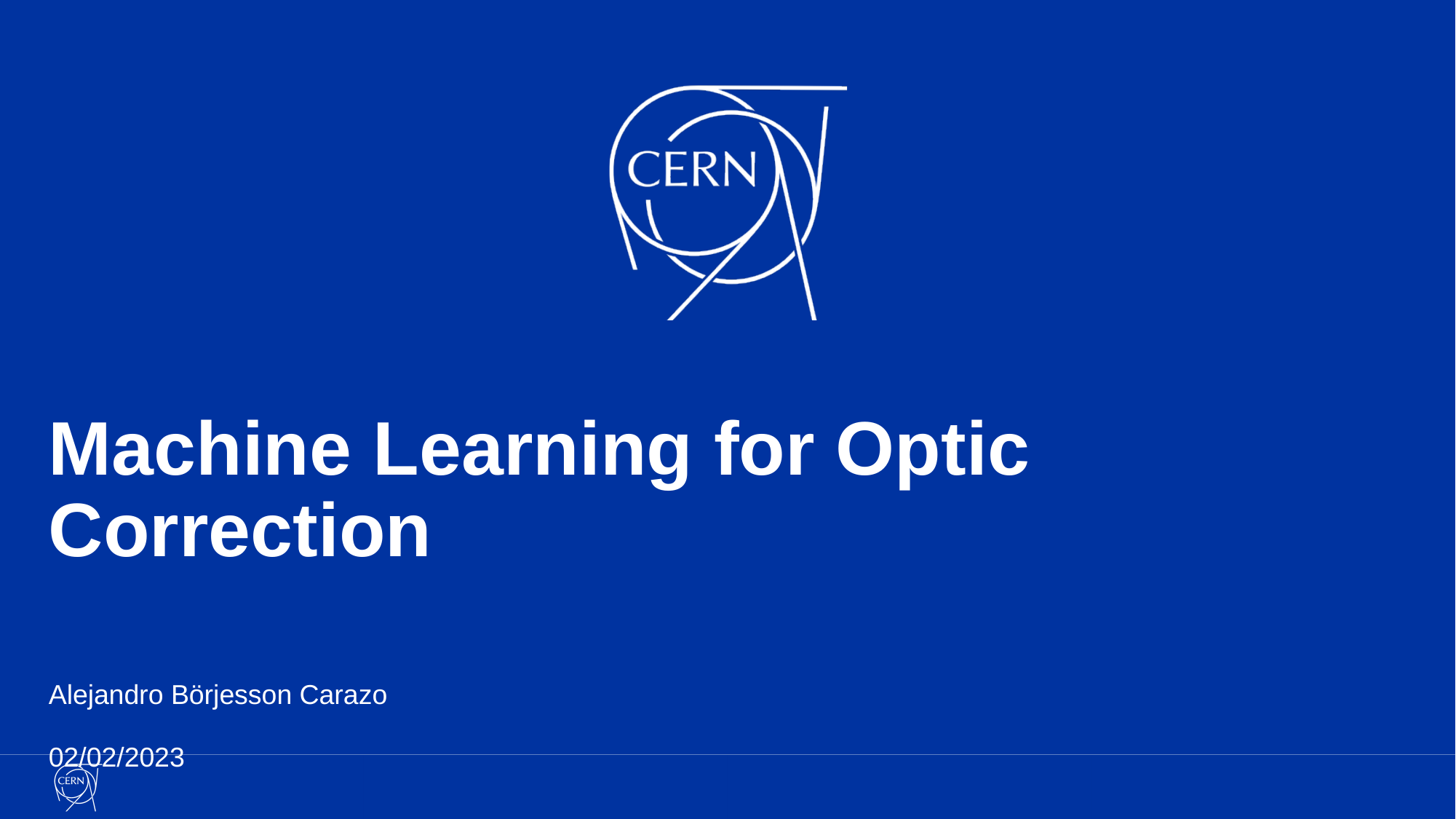

# Machine Learning for Optic Correction
Alejandro Börjesson Carazo
02/02/2023